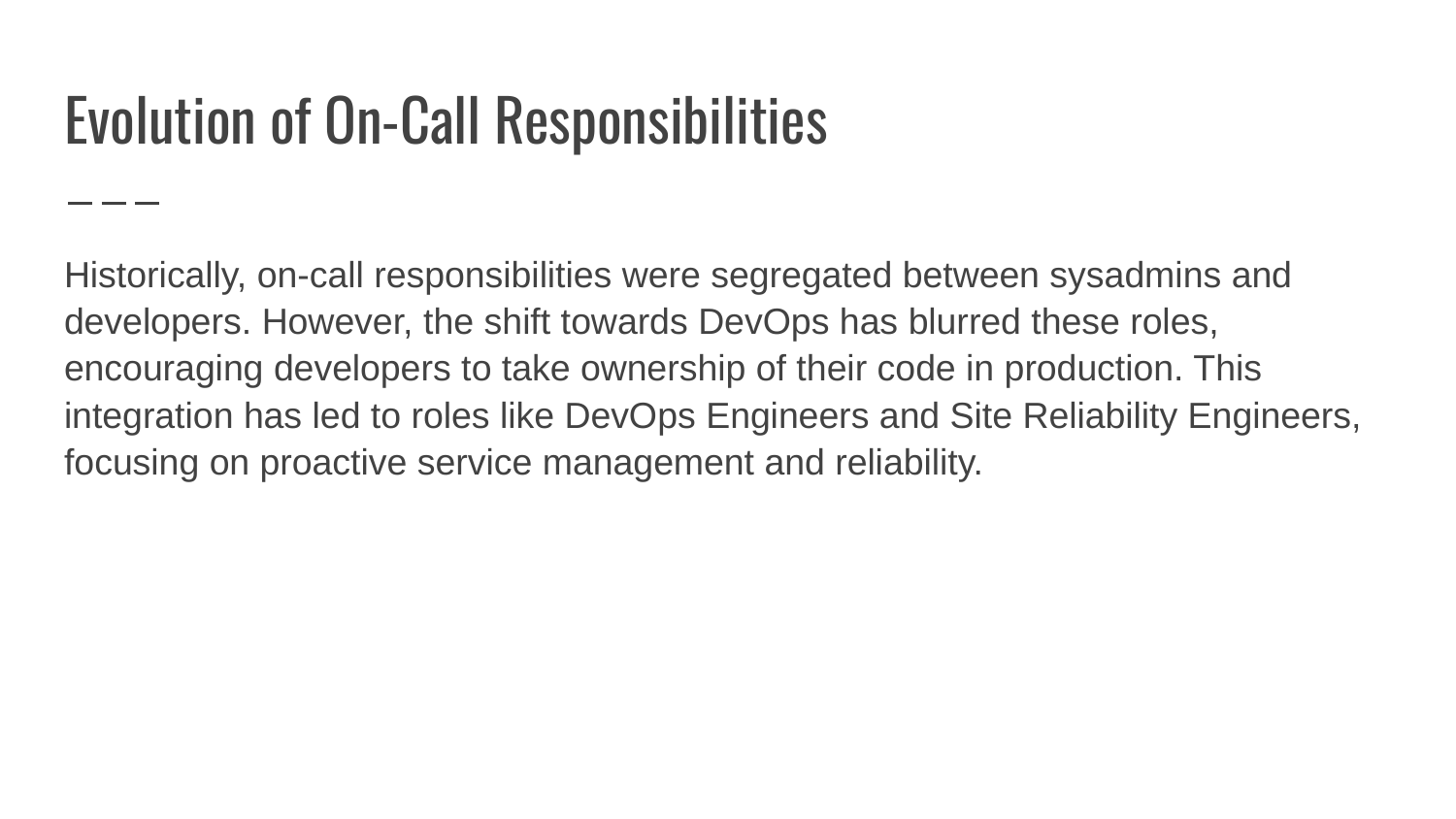

# Evolution of On-Call Responsibilities
Historically, on-call responsibilities were segregated between sysadmins and developers. However, the shift towards DevOps has blurred these roles, encouraging developers to take ownership of their code in production. This integration has led to roles like DevOps Engineers and Site Reliability Engineers, focusing on proactive service management and reliability.